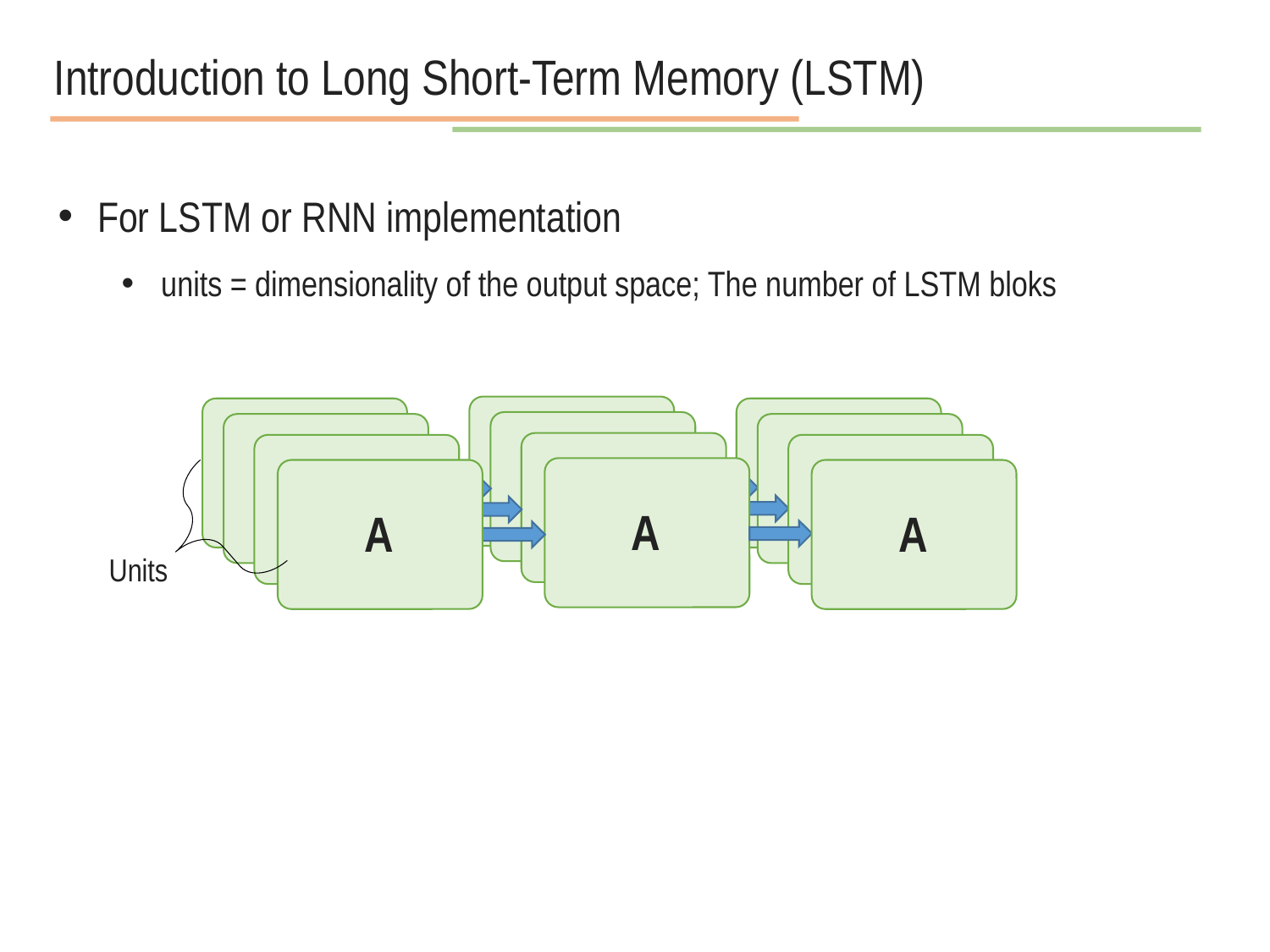

Introduction to Long Short-Term Memory (LSTM)
For LSTM or RNN implementation
units = dimensionality of the output space; The number of LSTM bloks

A

A

A

A

A

A

A

A

A

A

A

A

Units